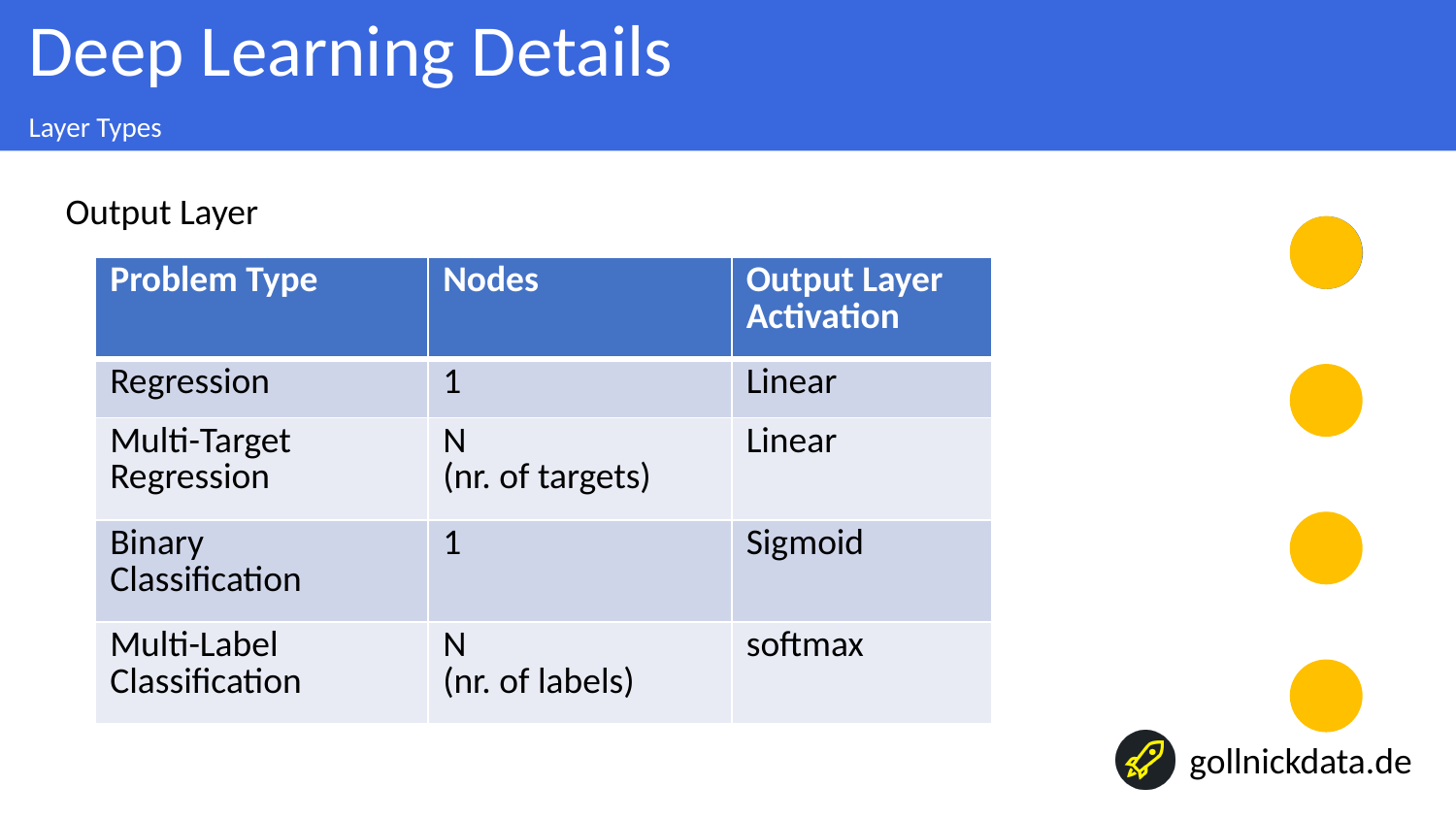

Deep Learning Details
Layer Types
Output Layer

| Problem Type | Nodes | Output Layer Activation |
| --- | --- | --- |
| Regression | 1 | Linear |
| Multi-Target Regression | N (nr. of targets) | Linear |
| Binary Classification | 1 | Sigmoid |
| Multi-Label Classification | N (nr. of labels) | softmax |